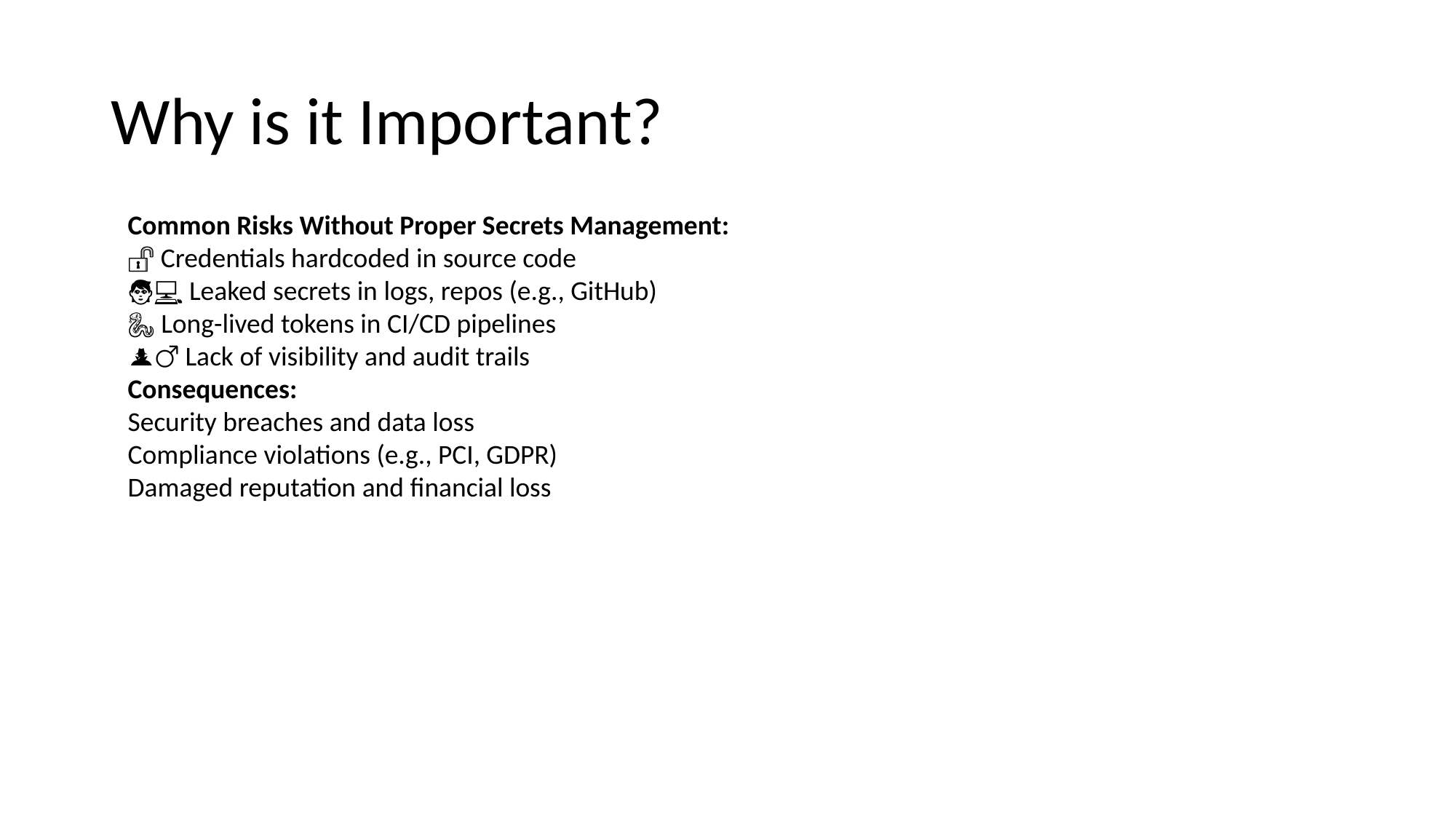

# Why is it Important?
Common Risks Without Proper Secrets Management:
🔓 Credentials hardcoded in source code
🧑‍💻 Leaked secrets in logs, repos (e.g., GitHub)
🐍 Long-lived tokens in CI/CD pipelines
🕵️‍♂️ Lack of visibility and audit trails
Consequences:
Security breaches and data loss
Compliance violations (e.g., PCI, GDPR)
Damaged reputation and financial loss